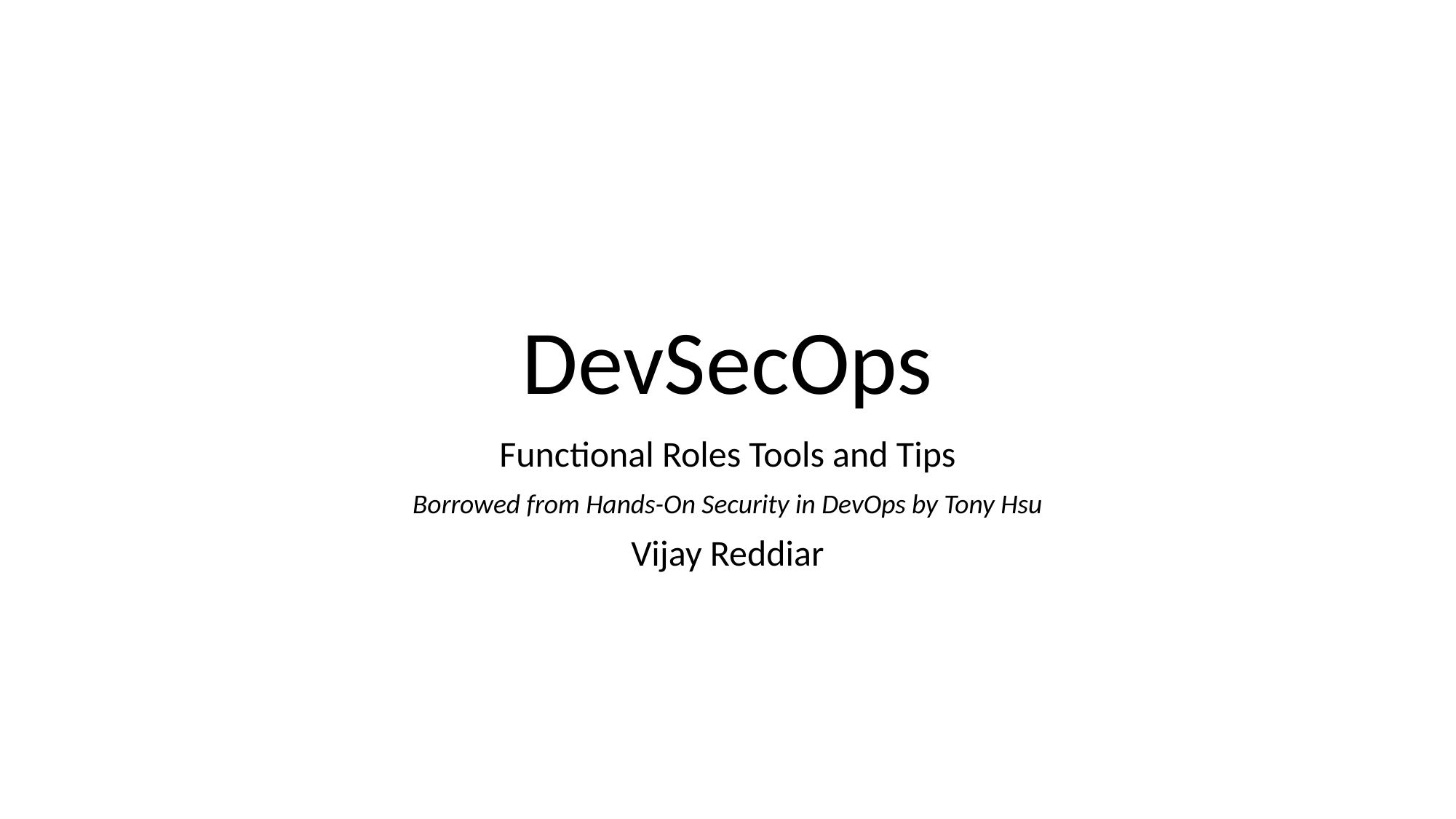

# DevSecOps
Functional Roles Tools and Tips
Borrowed from Hands-On Security in DevOps by Tony Hsu
Vijay Reddiar